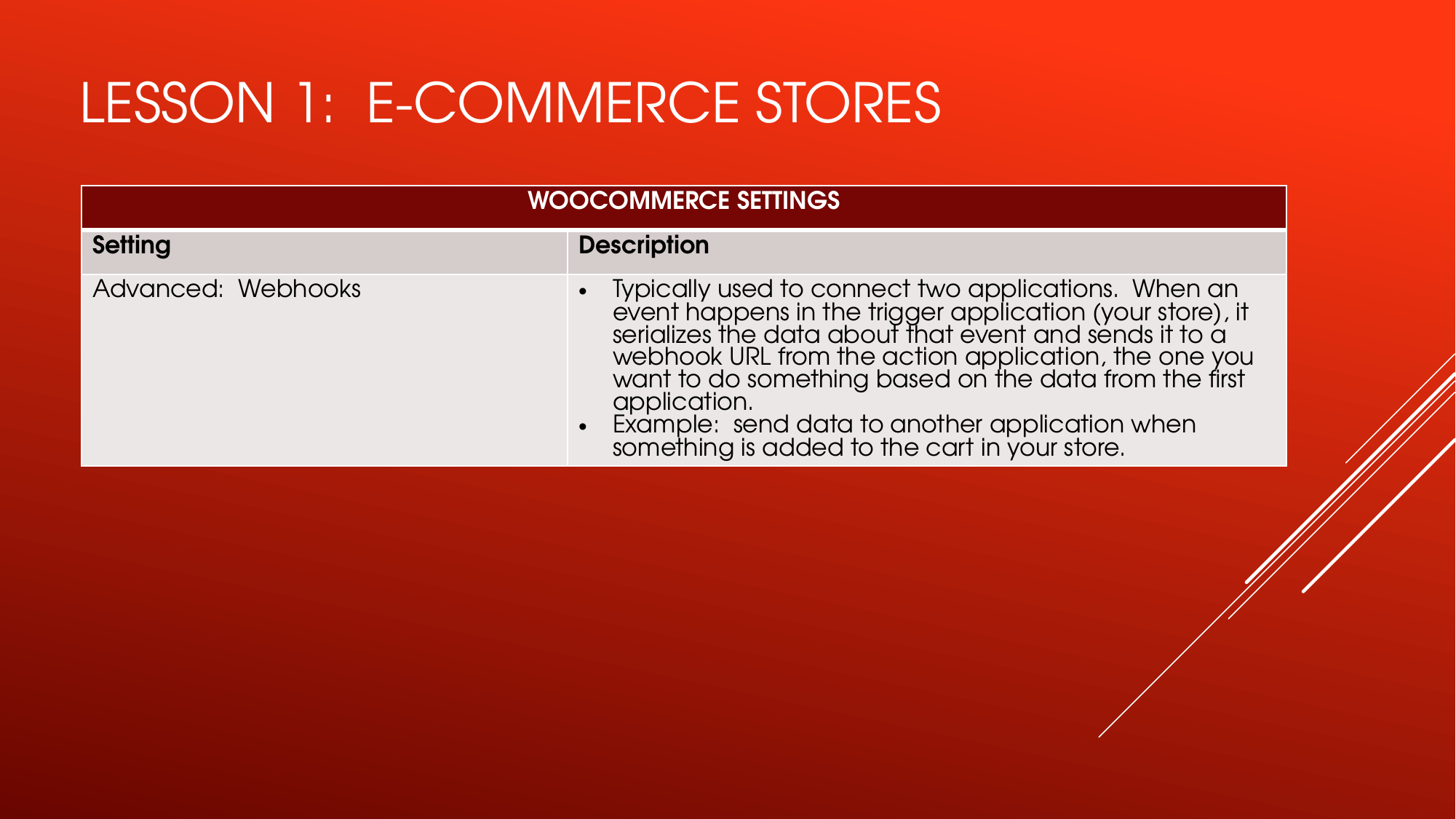

# Lesson 1:  E-COMMERCE STORES
| WOOCOMMERCE SETTINGS | Cons |
| --- | --- |
| Setting | Description |
| Advanced: Webhooks | Typically used to connect two applications. When an event happens in the trigger application (your store), it serializes the data about that event and sends it to a webhook URL from the action application, the one you want to do something based on the data from the first application. Example: send data to another application when something is added to the cart in your store. |